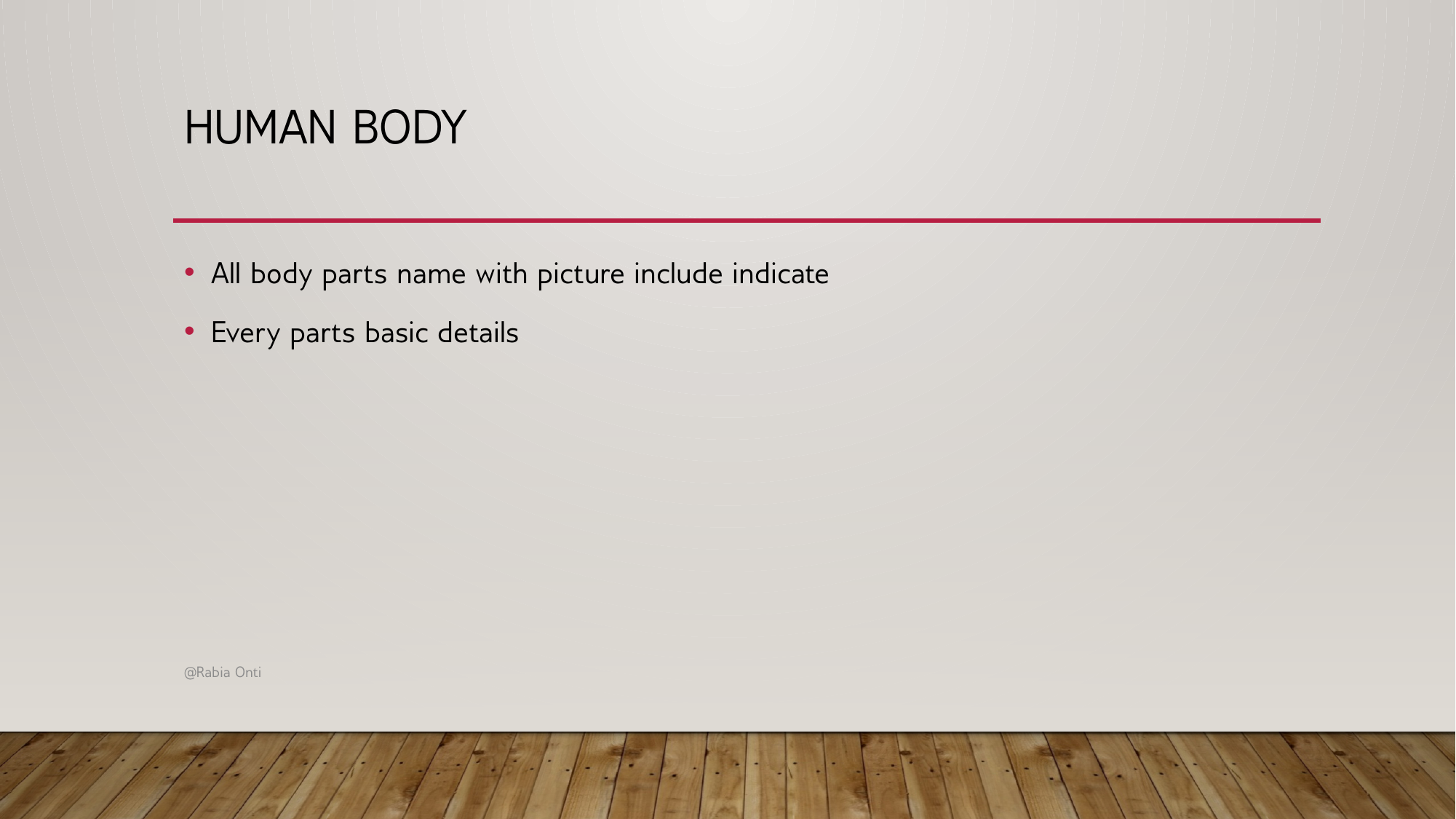

# Human body
All body parts name with picture include indicate
Every parts basic details
@Rabia Onti